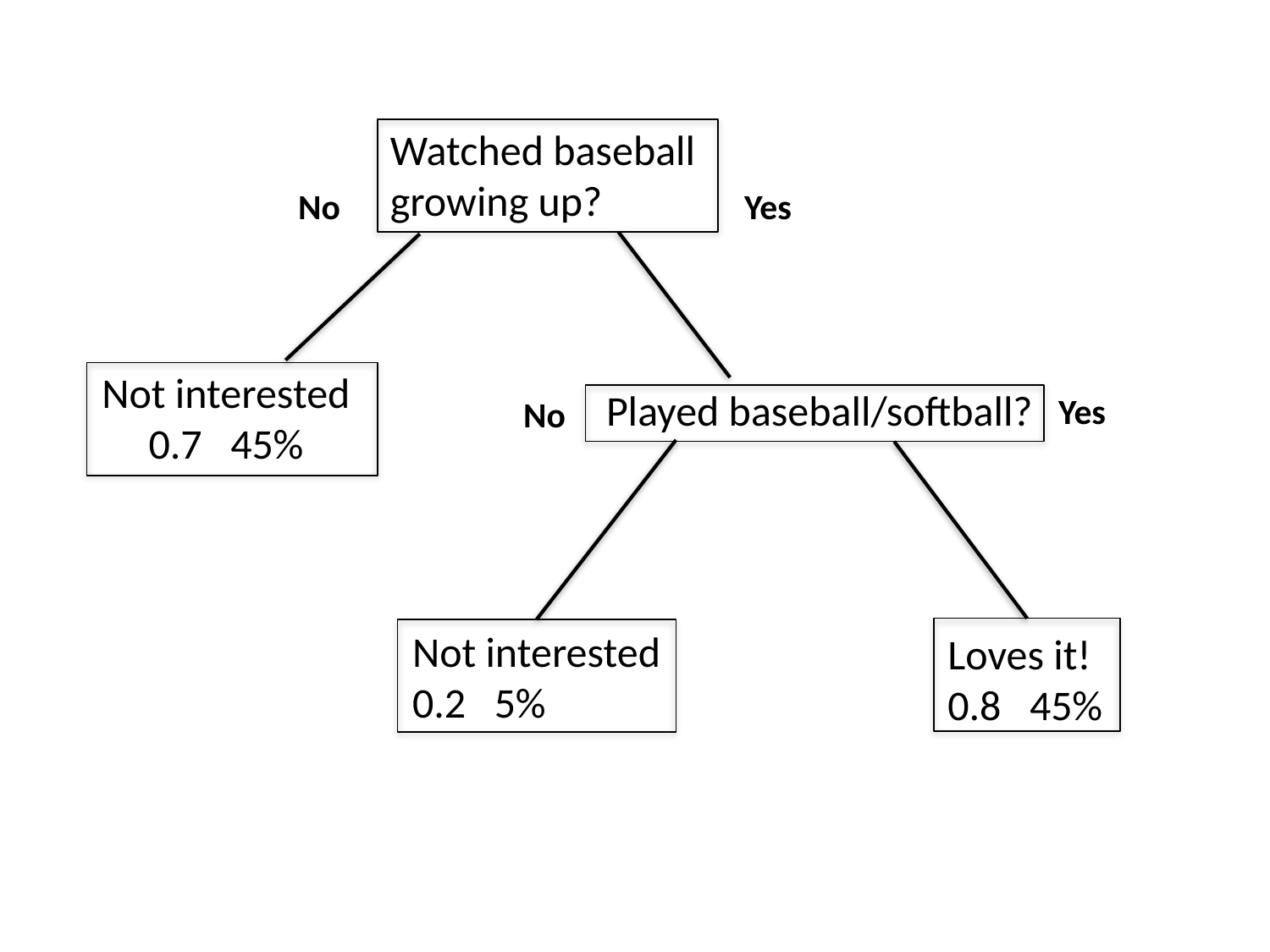

Watched baseball growing up?

No
Yes
Not interested
0.7   45%

Played baseball/softball?
Yes

No
Not interested
0.2   5%

Loves it!
0.8   45%